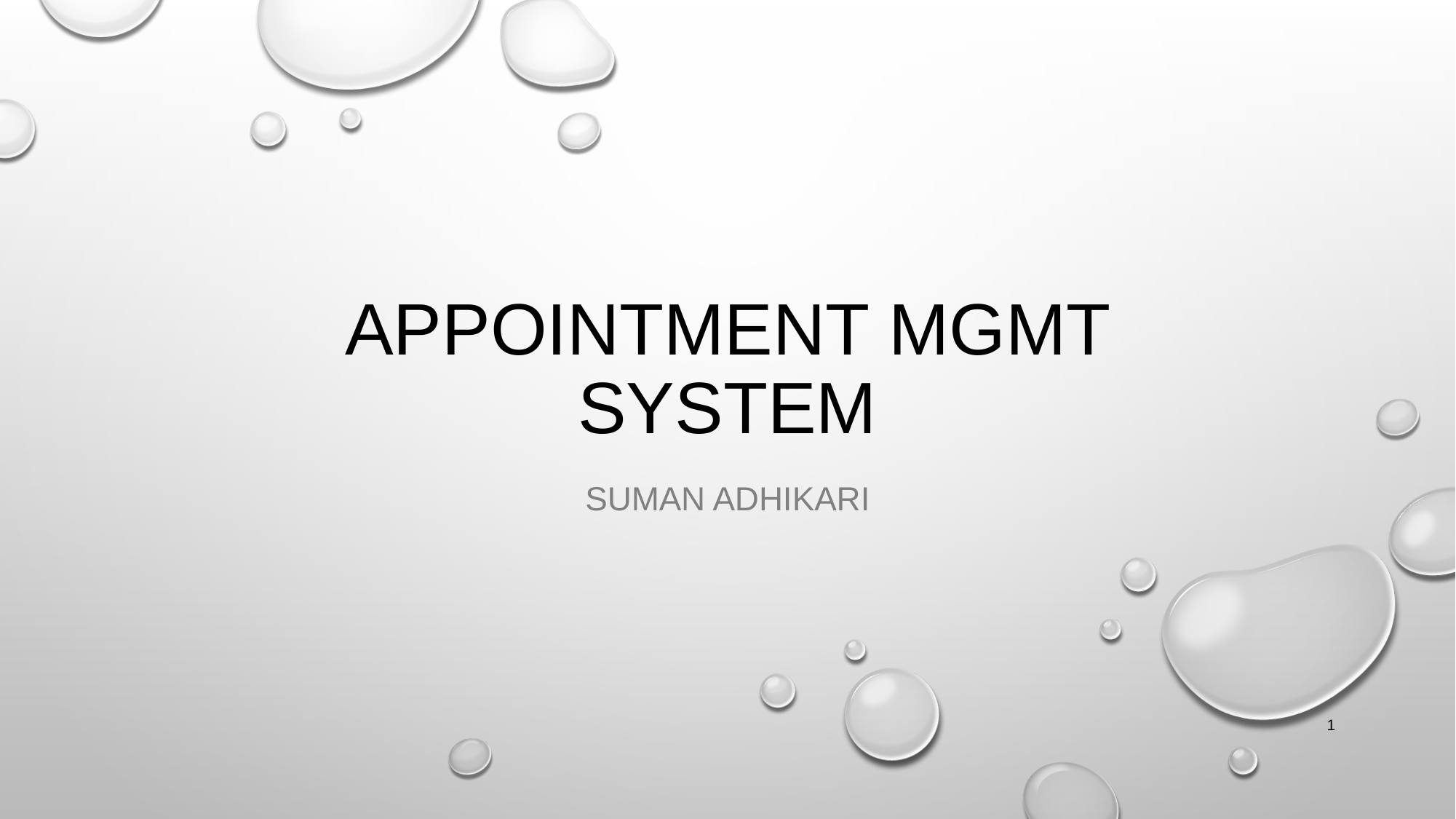

# Appointment Mgmt System
Suman Adhikari
1